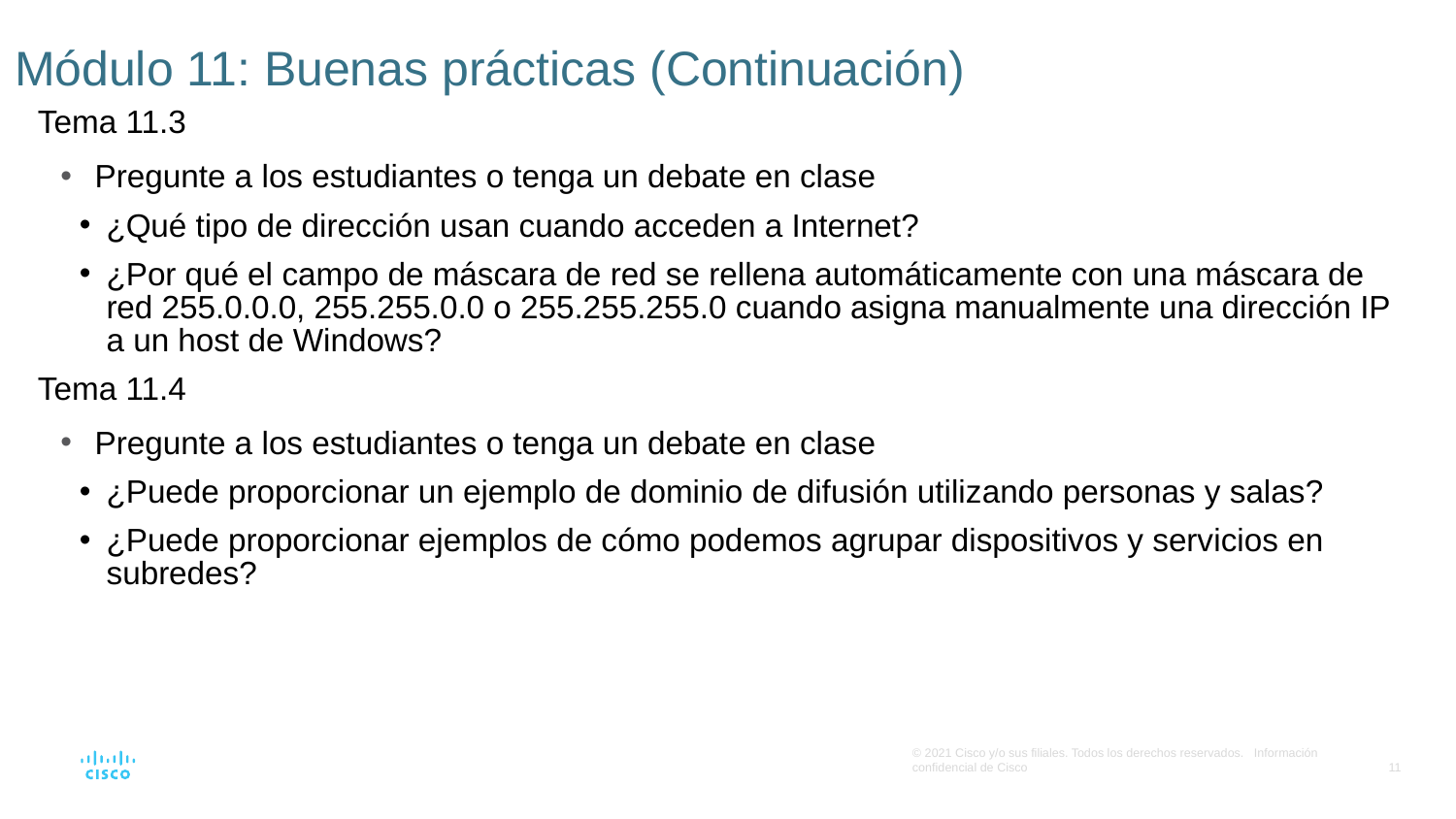

# Módulo 11: Buenas prácticas (Continuación)
Tema 11.3
Pregunte a los estudiantes o tenga un debate en clase
¿Qué tipo de dirección usan cuando acceden a Internet?
¿Por qué el campo de máscara de red se rellena automáticamente con una máscara de red 255.0.0.0, 255.255.0.0 o 255.255.255.0 cuando asigna manualmente una dirección IP a un host de Windows?
Tema 11.4
Pregunte a los estudiantes o tenga un debate en clase
¿Puede proporcionar un ejemplo de dominio de difusión utilizando personas y salas?
¿Puede proporcionar ejemplos de cómo podemos agrupar dispositivos y servicios en subredes?